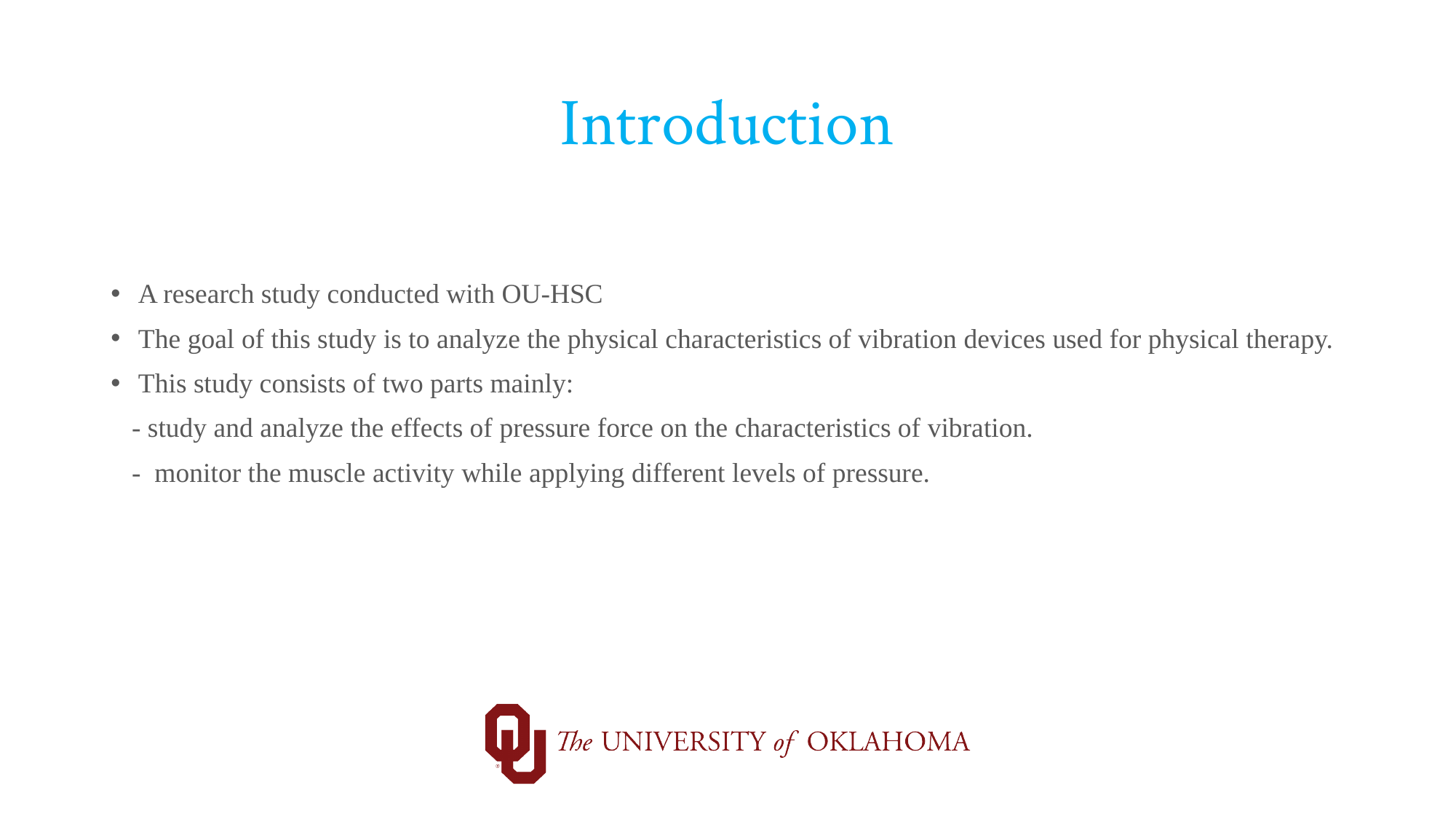

# Introduction
A research study conducted with OU-HSC
The goal of this study is to analyze the physical characteristics of vibration devices used for physical therapy.
This study consists of two parts mainly:
   - study and analyze the effects of pressure force on the characteristics of vibration.
   -  monitor the muscle activity while applying different levels of pressure.